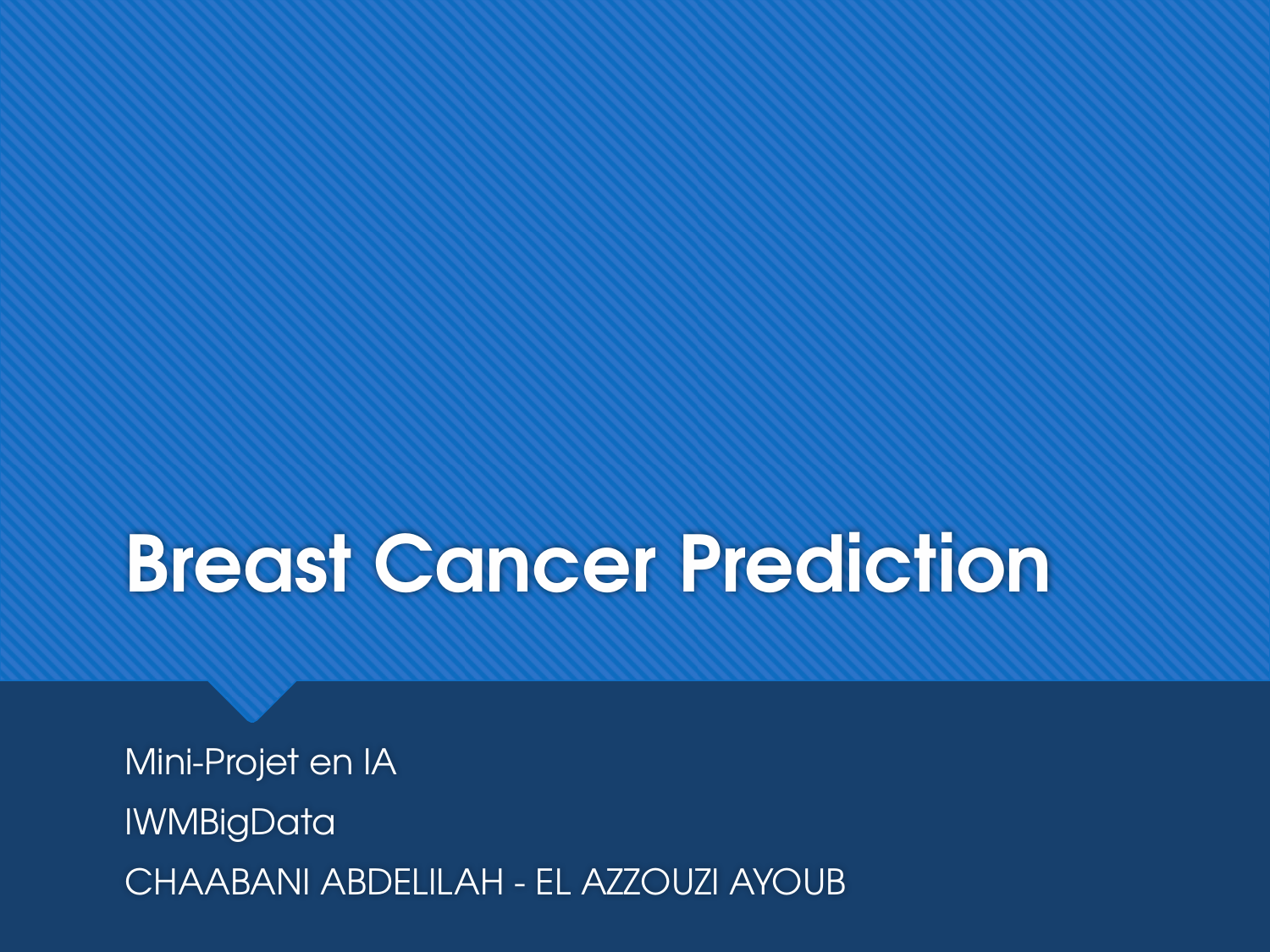

# Breast Cancer Prediction
Mini-Projet en IA
IWMBigData
CHAABANI ABDELILAH - EL AZZOUZI AYOUB